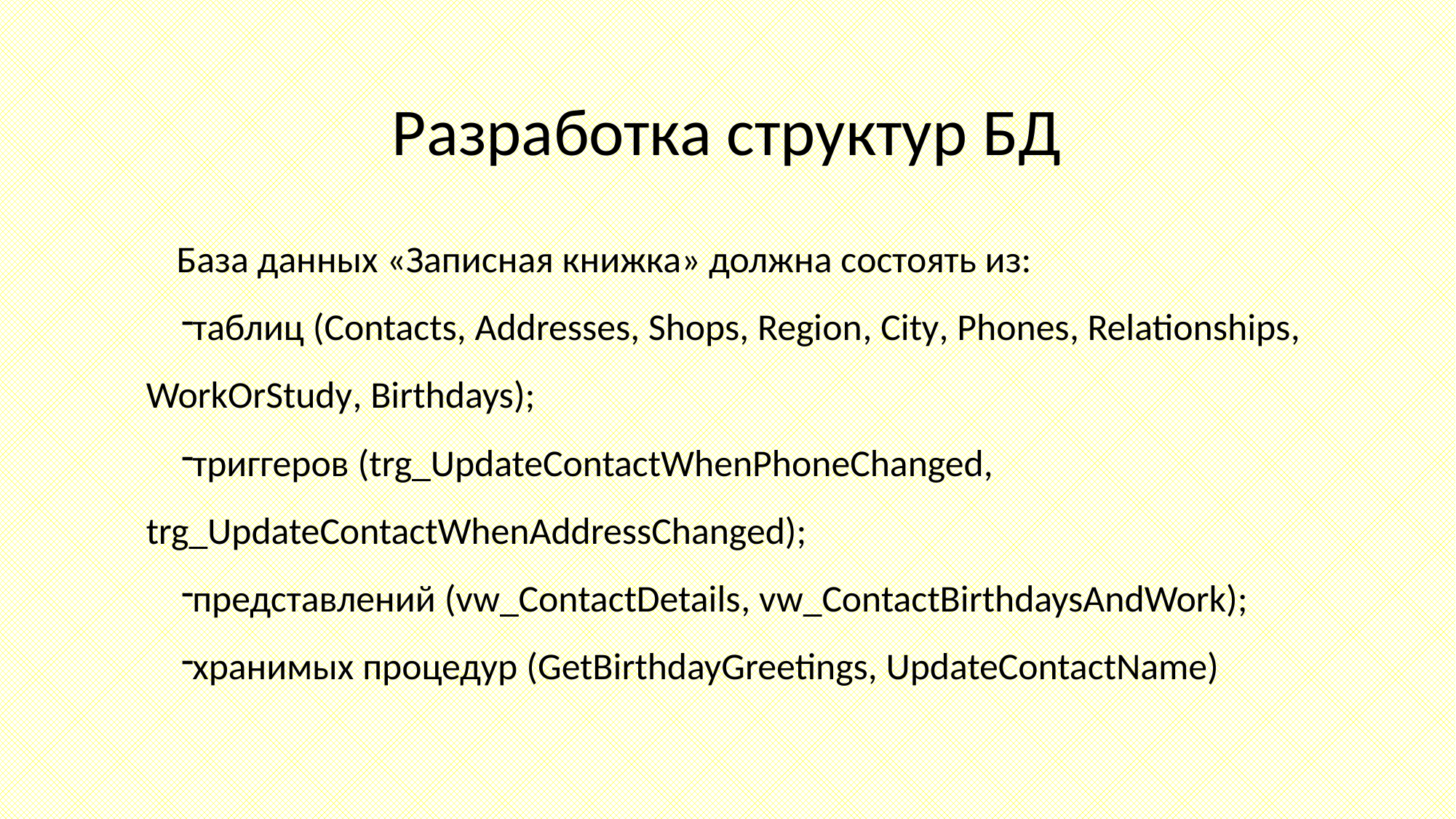

# Разработка структур БД
База данных «Записная книжка» должна состоять из:
таблиц (Contacts, Addresses, Shops, Region, City, Phones, Relationships,
WorkOrStudy, Birthdays);
триггеров (trg_UpdateContactWhenPhoneChanged, trg_UpdateContactWhenAddressChanged);
представлений (vw_ContactDetails, vw_ContactBirthdaysAndWork);
хранимых процедур (GetBirthdayGreetings, UpdateContactName)